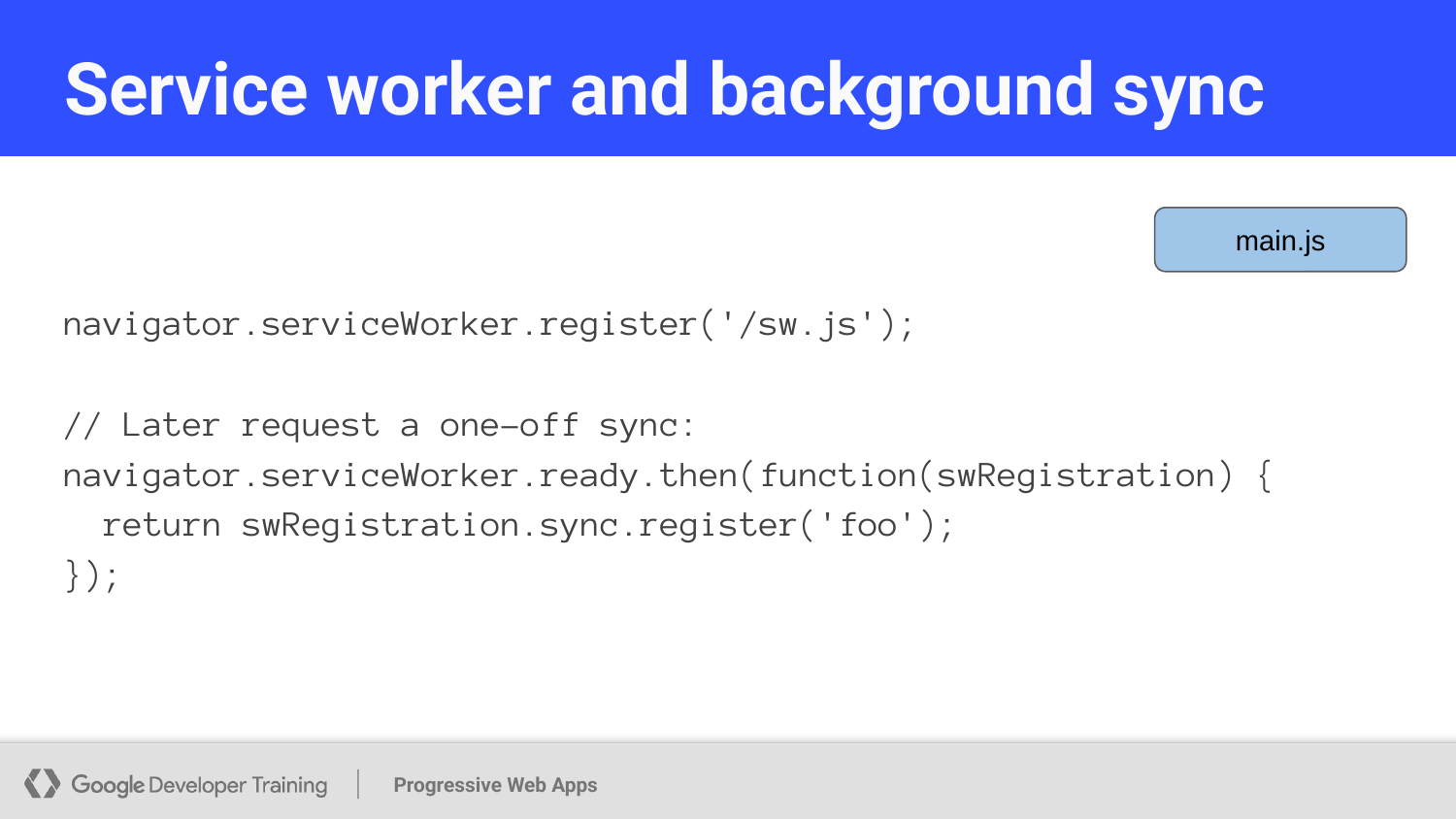

# Service worker and background sync
navigator.serviceWorker.register('/sw.js');

// Later request a one-off sync:
navigator.serviceWorker.ready.then(function(swRegistration) {
  return swRegistration.sync.register('foo');
});
main.js